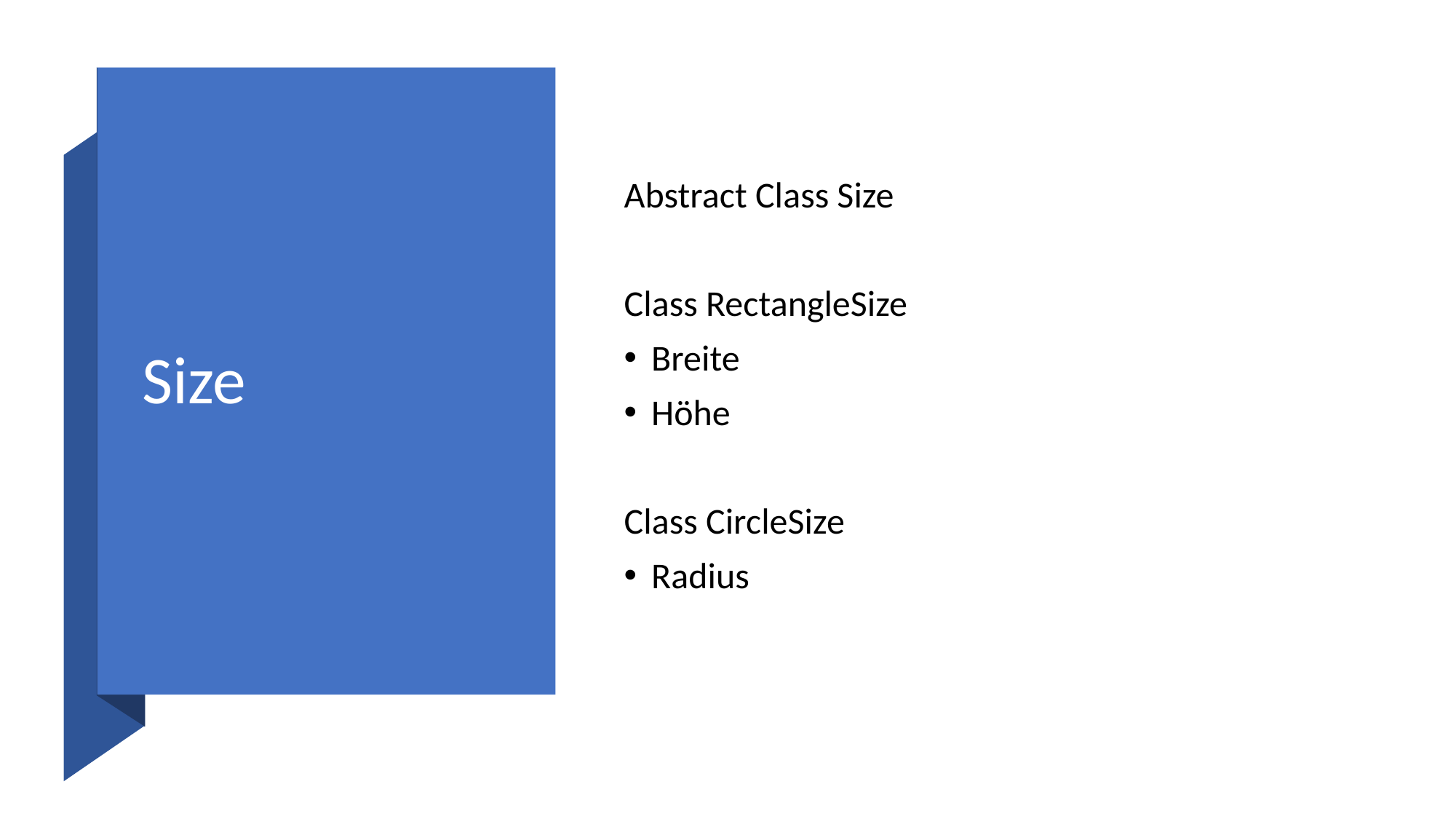

# Size
Abstract Class Size

Class RectangleSize
Breite
Höhe

Class CircleSize
Radius